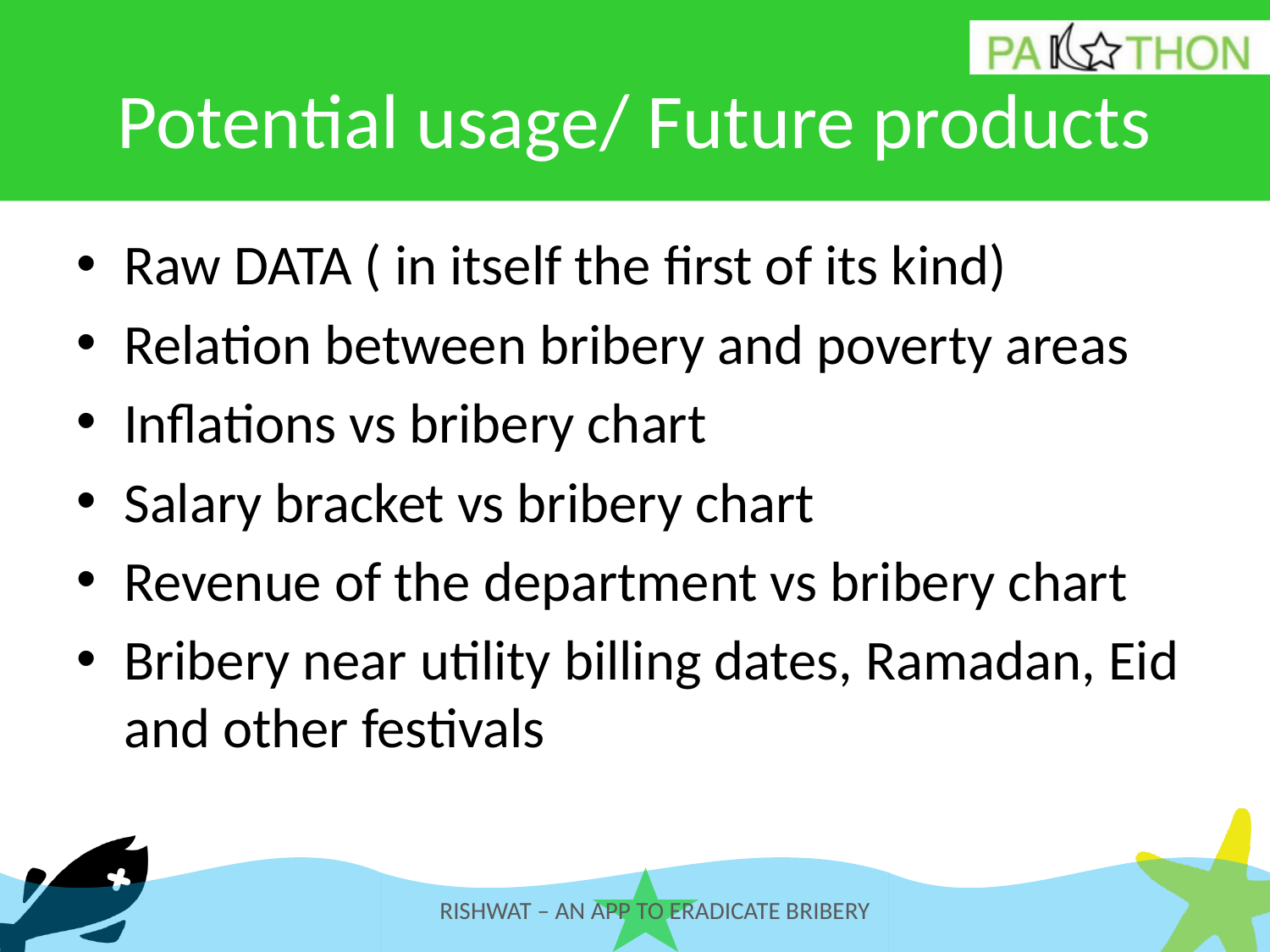

# Potential usage/ Future products
Raw DATA ( in itself the first of its kind)
Relation between bribery and poverty areas
Inflations vs bribery chart
Salary bracket vs bribery chart
Revenue of the department vs bribery chart
Bribery near utility billing dates, Ramadan, Eid and other festivals

RISHWAT – AN APP TO ERADICATE BRIBERY